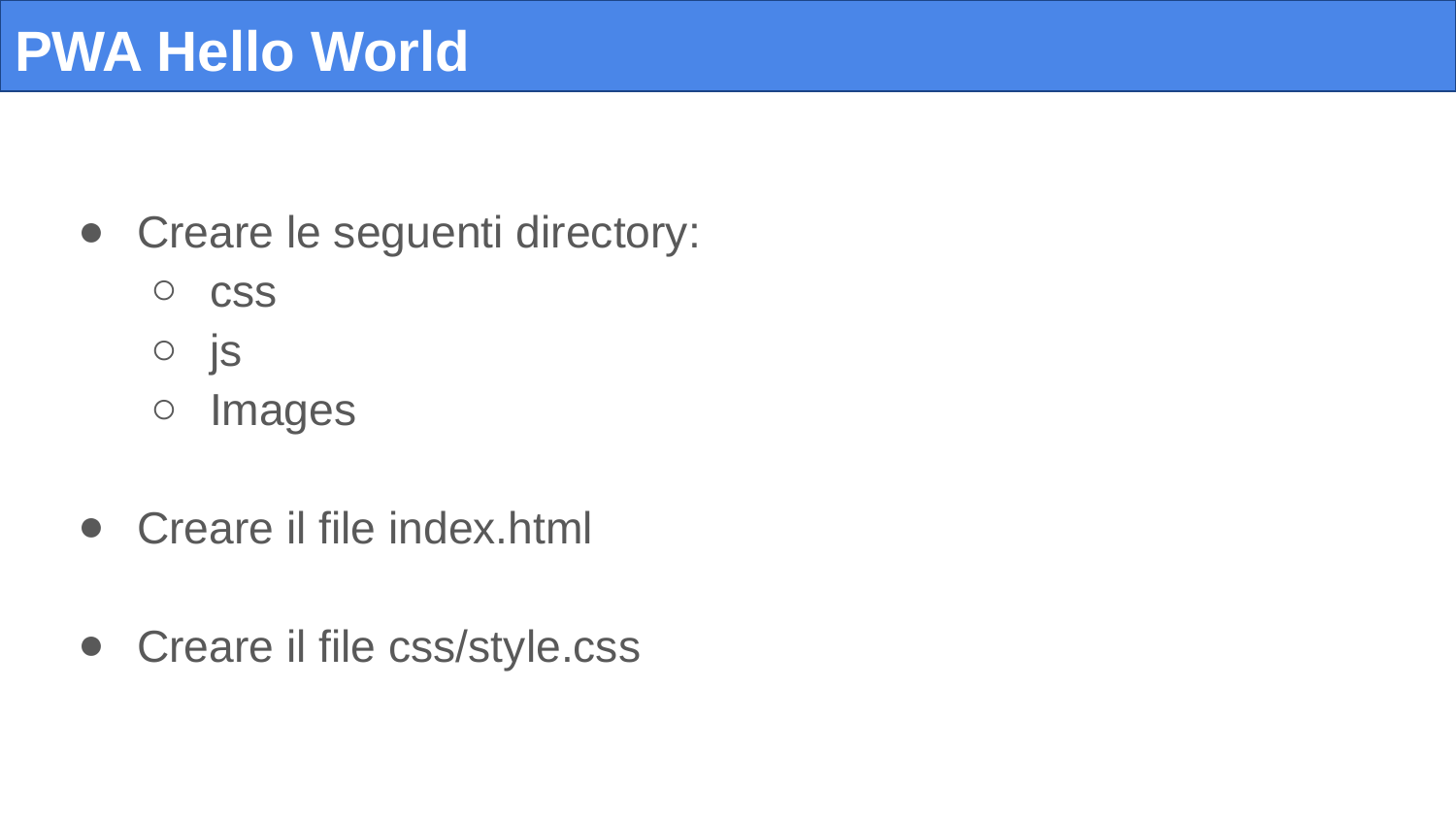

# PWA Hello World
Creare le seguenti directory:
css
js
Images
Creare il file index.html
Creare il file css/style.css